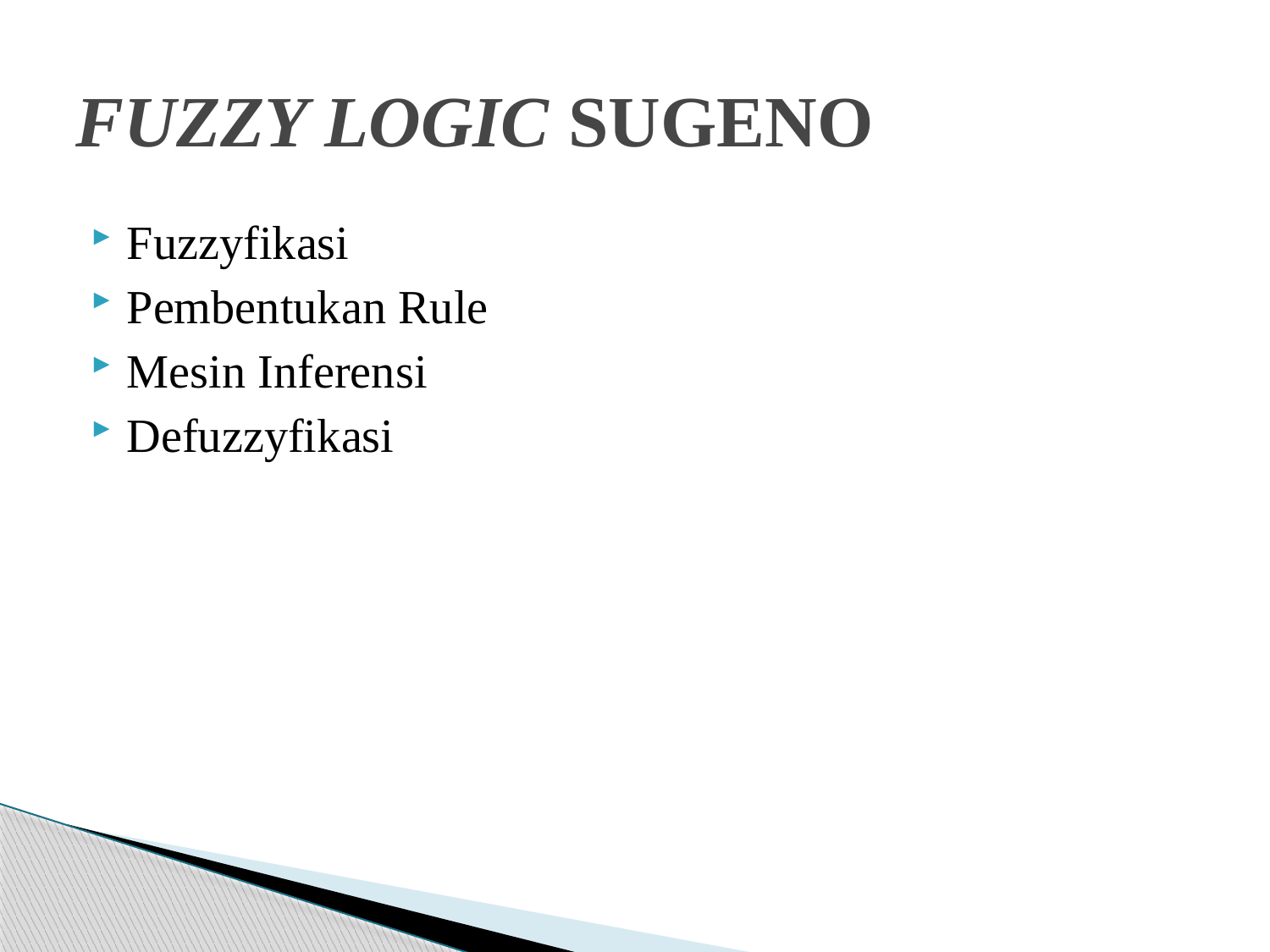

# FUZZY LOGIC SUGENO
Fuzzyfikasi
Pembentukan Rule
Mesin Inferensi
Defuzzyfikasi